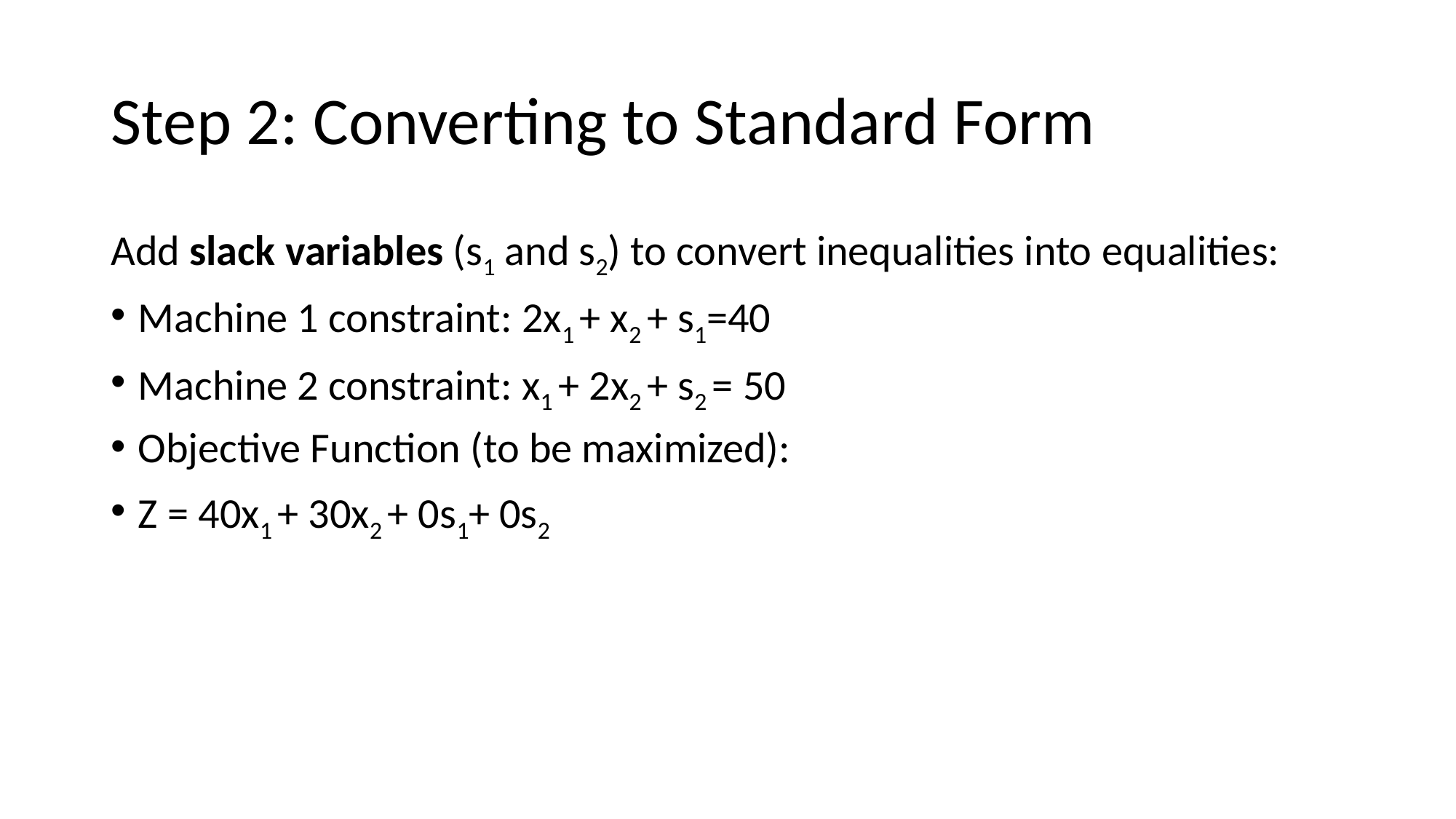

# Step 2: Converting to Standard Form
Add slack variables (s1 and s2​) to convert inequalities into equalities:
Machine 1 constraint: 2x1 + x2 + s1=40
Machine 2 constraint: x1 + 2x2 + s2 = 50
Objective Function (to be maximized):
Z = 40x1 + 30x2 + 0s1+ 0s2